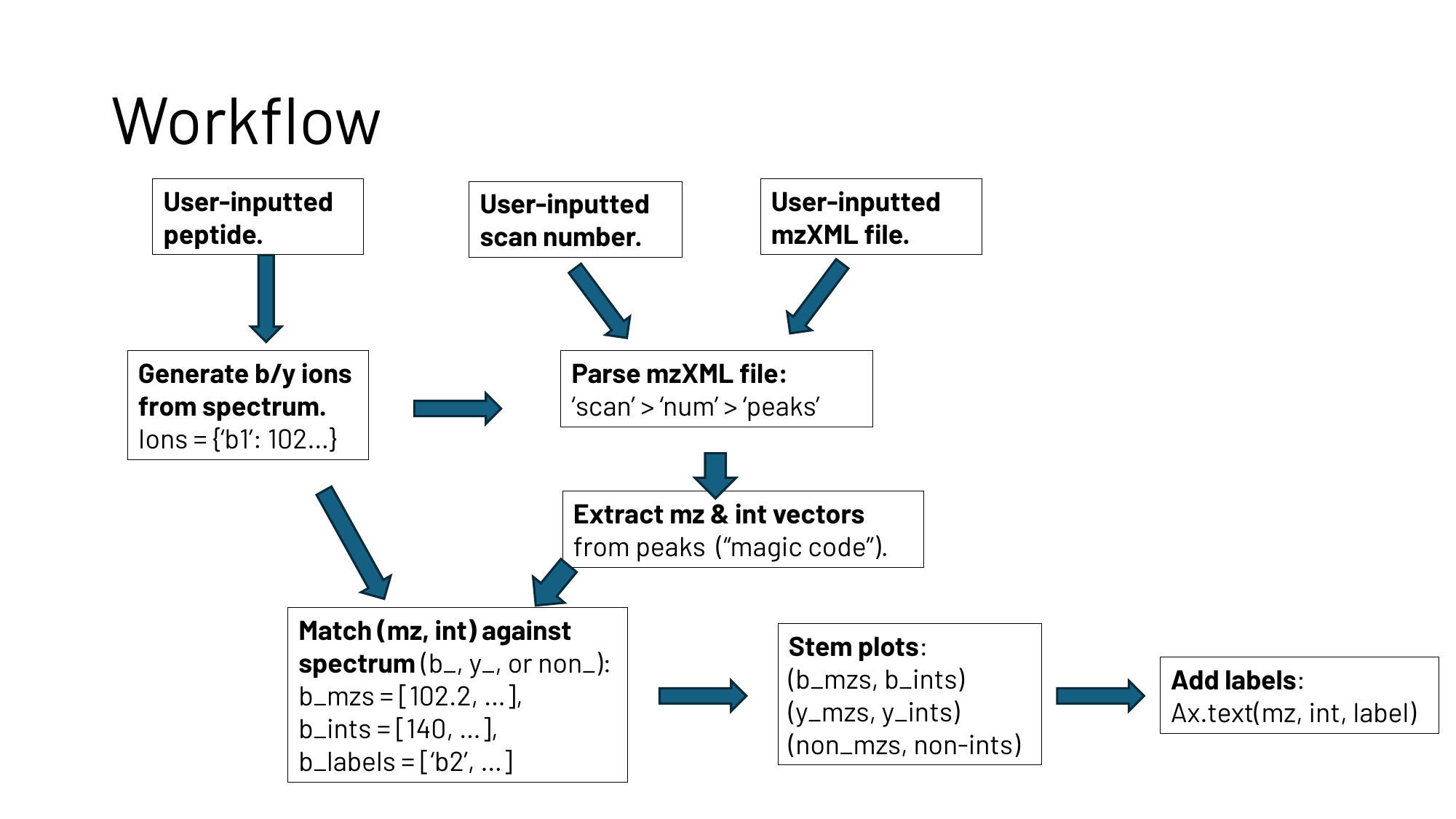

# Workflow
User-inputted mzXML file.
User-inputted peptide.
User-inputted scan number.

Parse mzXML file:
‘scan’ > ‘num’ > ‘peaks’
Generate b/y ions from spectrum.
Ions = {‘b1’: 102…}

Extract mz & int vectors from peaks  (“magic code”).

Match (mz, int) against spectrum (b_, y_, or non_):
b_mzs = [102.2, …],
b_ints = [140, …],
b_labels = [‘b2’, …]
Stem plots:
(b_mzs, b_ints)
(y_mzs, y_ints)
(non_mzs, non-ints)
Add labels:
Ax.text(mz, int, label)